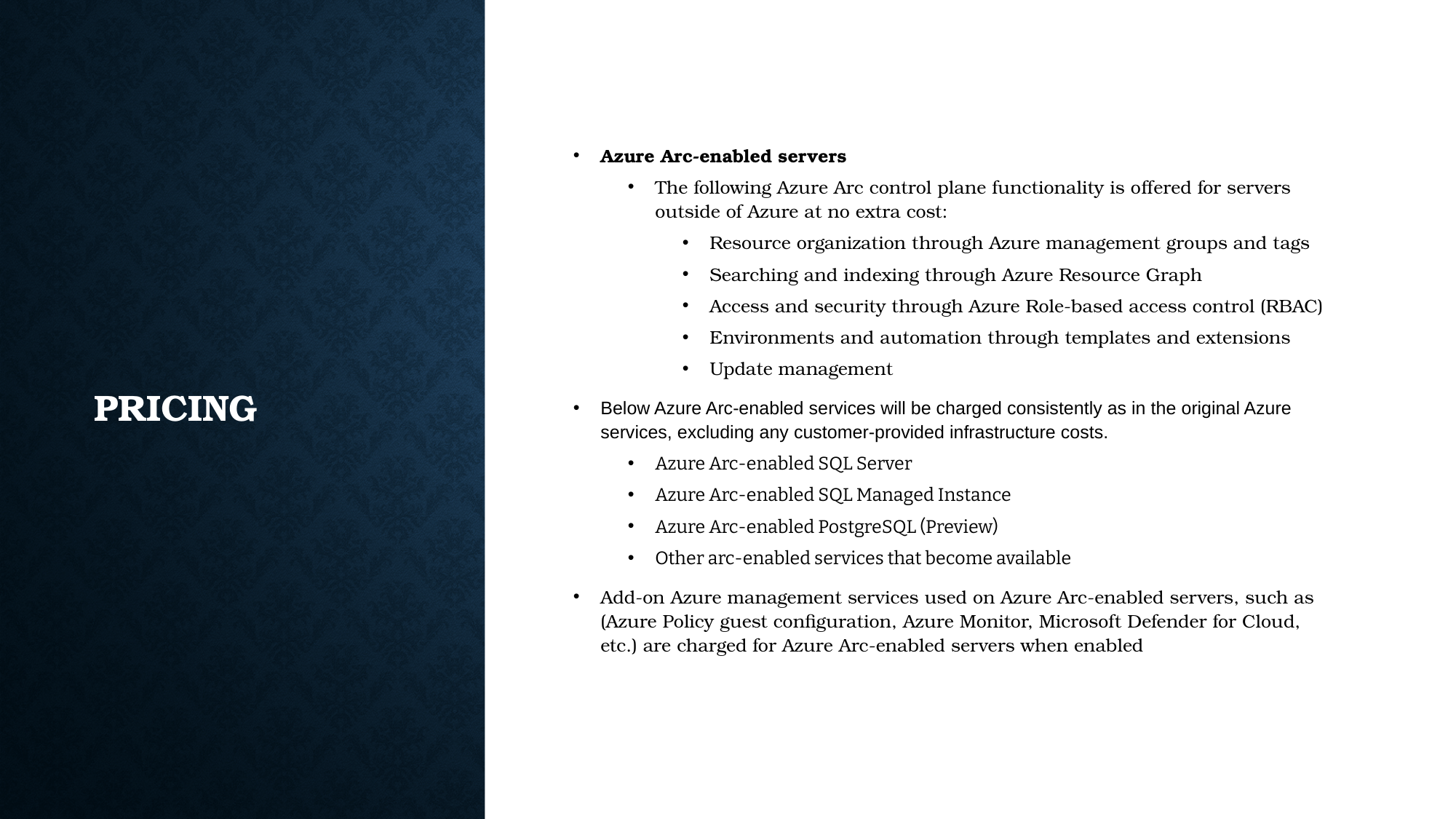

# Pricing
Azure Arc-enabled servers
The following Azure Arc control plane functionality is offered for servers outside of Azure at no extra cost:
Resource organization through Azure management groups and tags
Searching and indexing through Azure Resource Graph
Access and security through Azure Role-based access control (RBAC)
Environments and automation through templates and extensions
Update management
Below Azure Arc-enabled services will be charged consistently as in the original Azure services, excluding any customer-provided infrastructure costs.
Azure Arc-enabled SQL Server
Azure Arc-enabled SQL Managed Instance
Azure Arc-enabled PostgreSQL (Preview)
Other arc-enabled services that become available
Add-on Azure management services used on Azure Arc-enabled servers, such as (Azure Policy guest configuration, Azure Monitor, Microsoft Defender for Cloud, etc.) are charged for Azure Arc-enabled servers when enabled